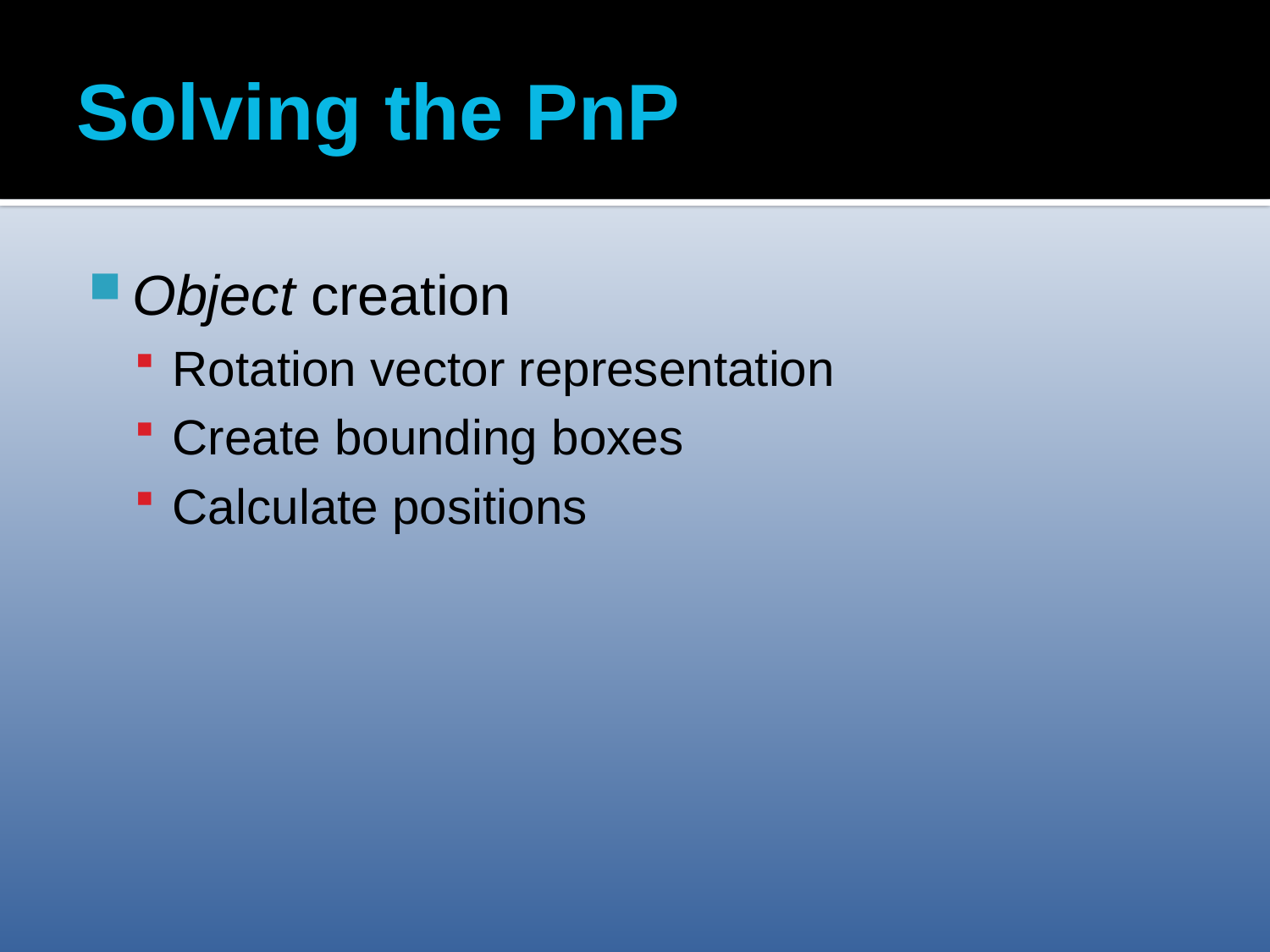

# Solving the PnP
Object creation
Rotation vector representation
Create bounding boxes
Calculate positions